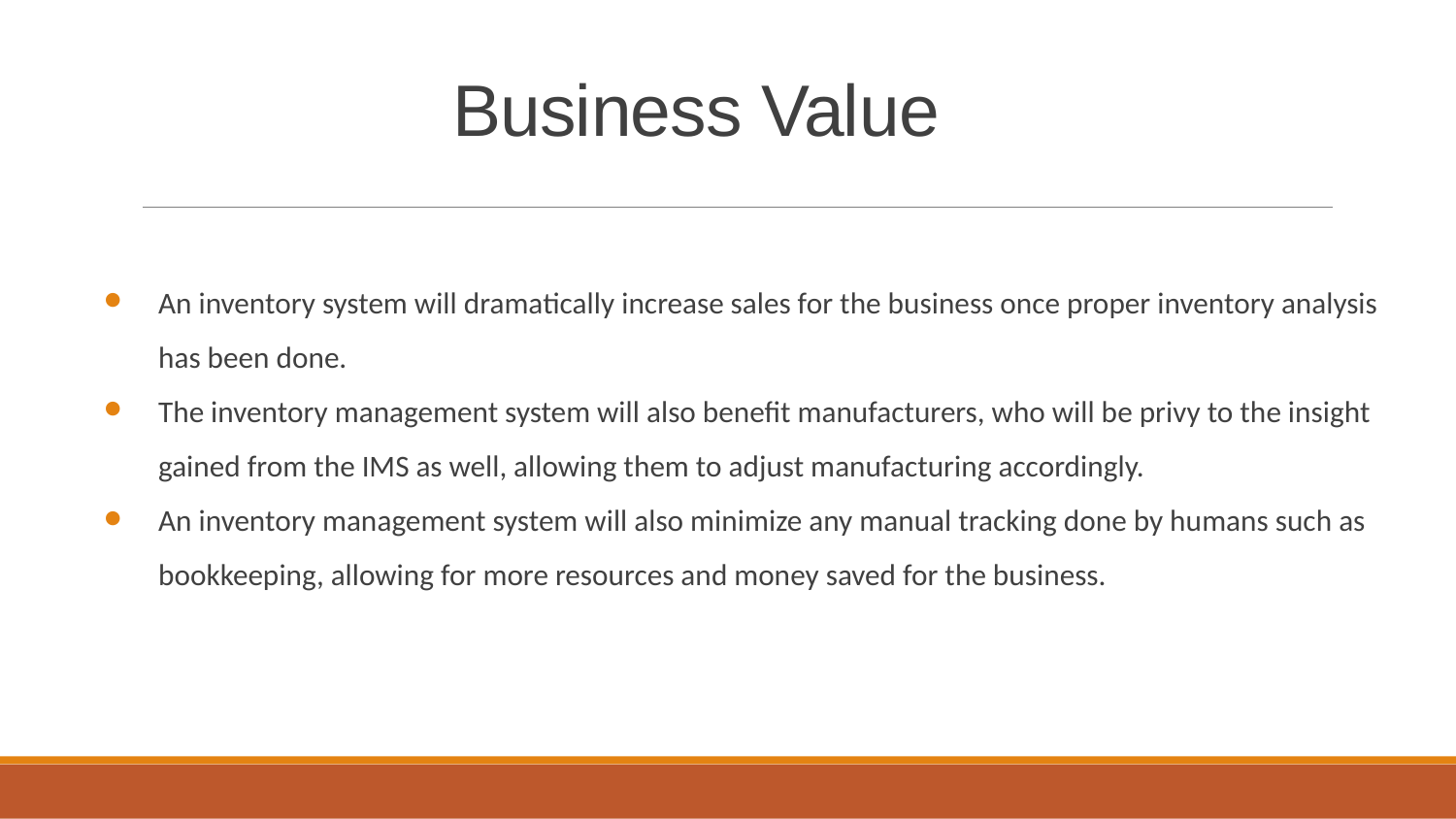

# Business Value
An inventory system will dramatically increase sales for the business once proper inventory analysis has been done.
The inventory management system will also benefit manufacturers, who will be privy to the insight gained from the IMS as well, allowing them to adjust manufacturing accordingly.
An inventory management system will also minimize any manual tracking done by humans such as bookkeeping, allowing for more resources and money saved for the business.